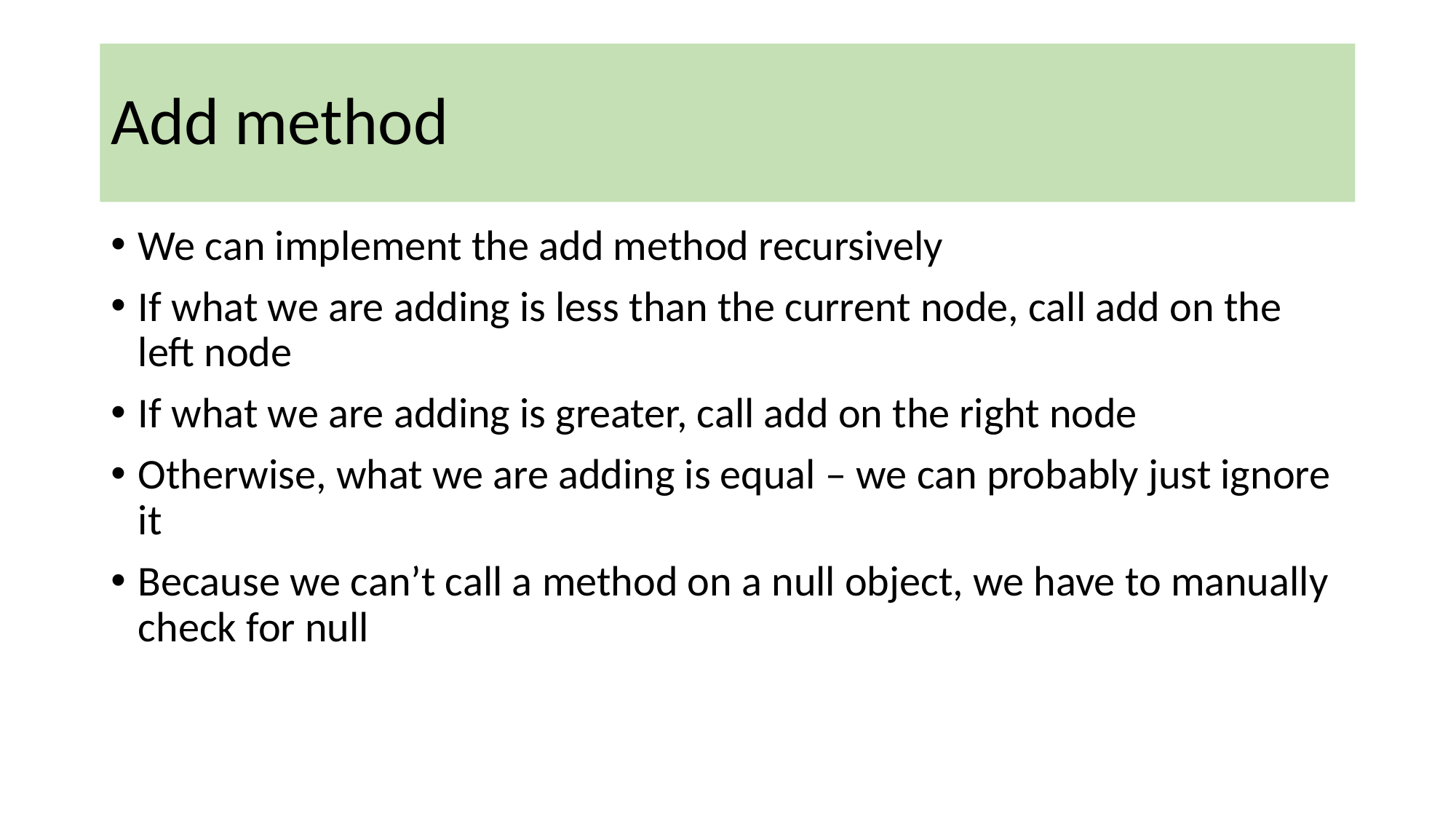

# Add method
We can implement the add method recursively
If what we are adding is less than the current node, call add on the left node
If what we are adding is greater, call add on the right node
Otherwise, what we are adding is equal – we can probably just ignore it
Because we can’t call a method on a null object, we have to manually check for null